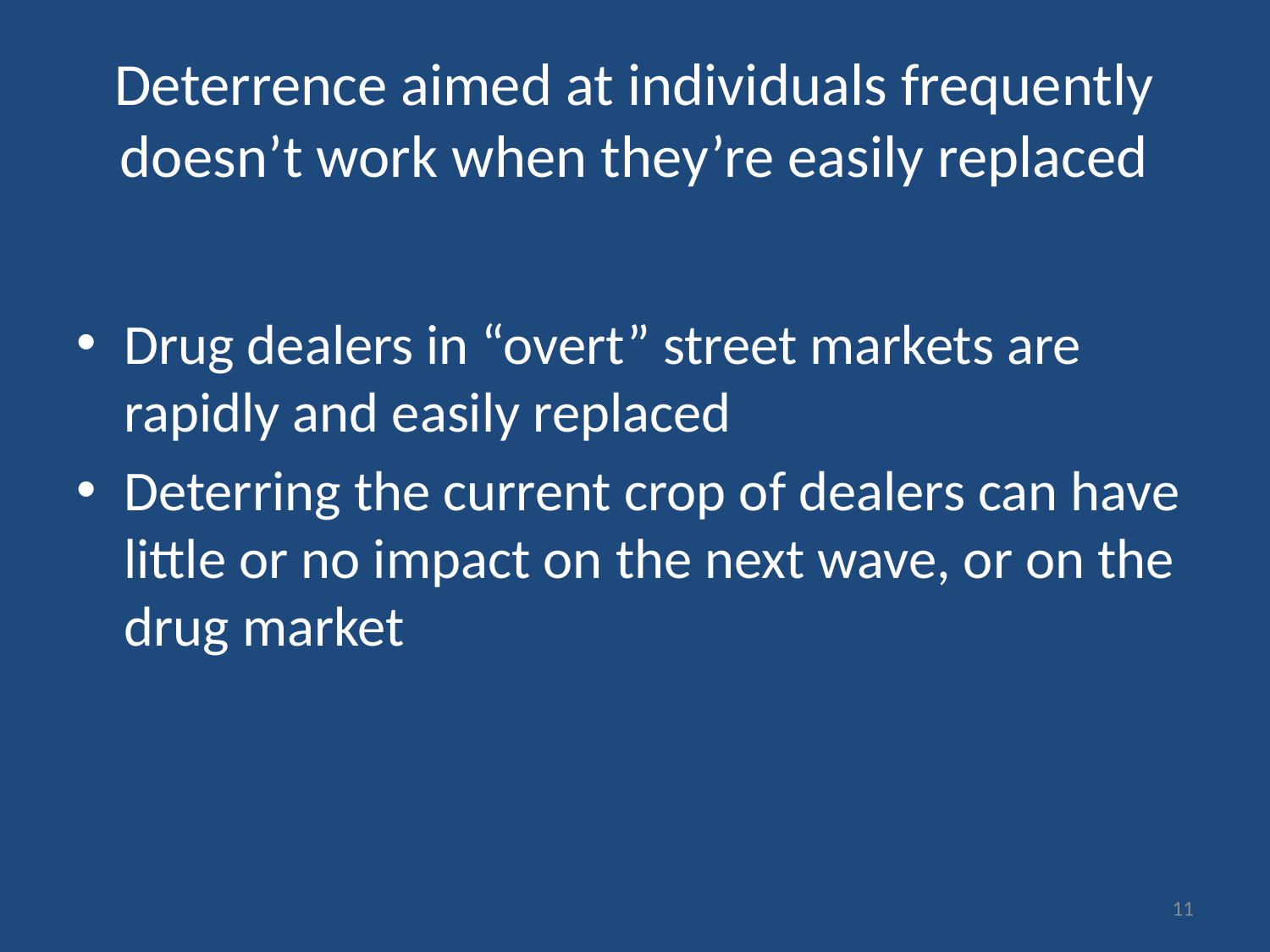

# Deterrence aimed at individuals frequently doesn’t work when they’re easily replaced

Drug dealers in “overt” street markets are rapidly and easily replaced
Deterring the current crop of dealers can have little or no impact on the next wave, or on the drug market
11